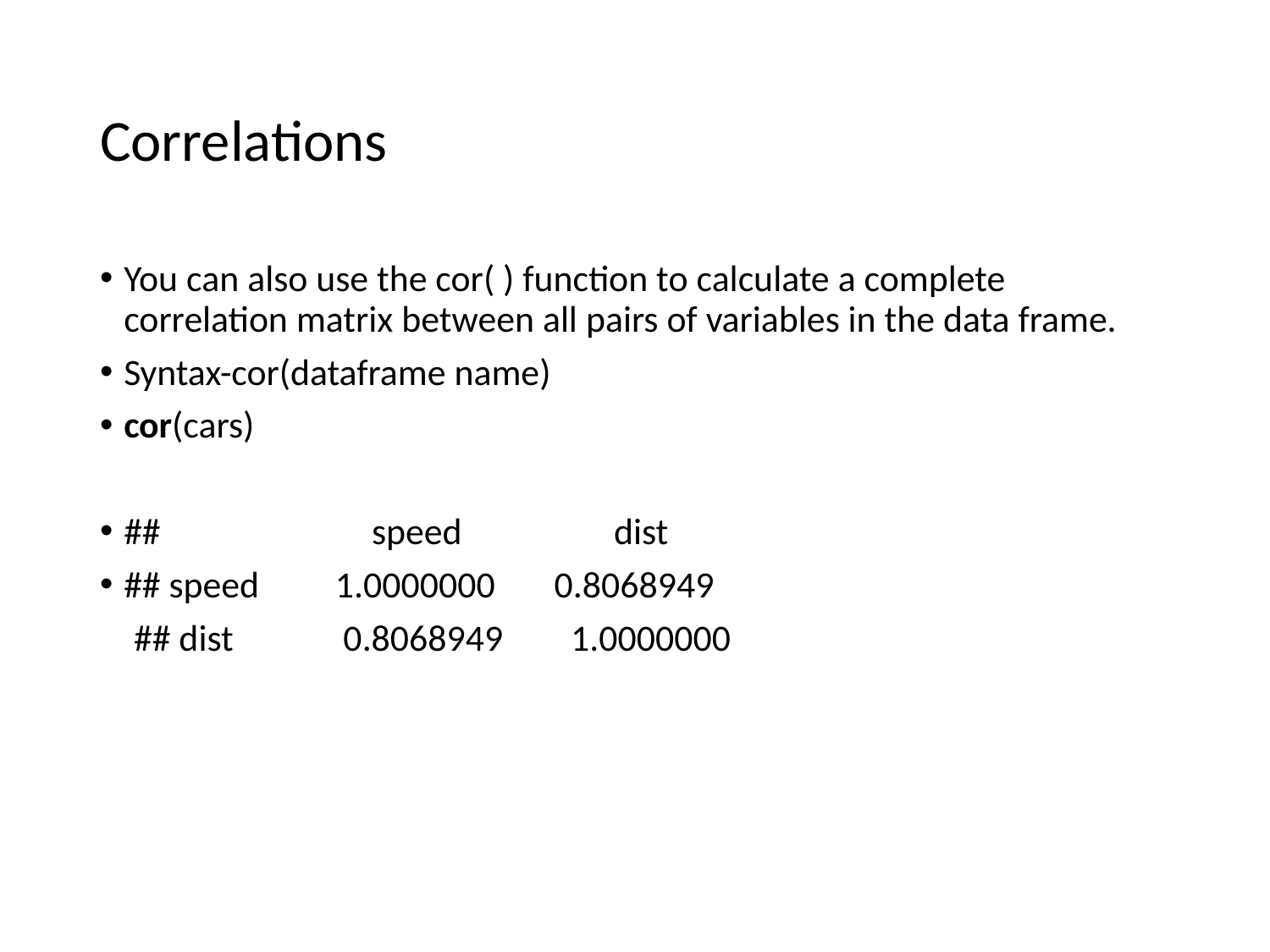

# Correlations
You can also use the cor( ) function to calculate a complete correlation matrix between all pairs of variables in the data frame.
Syntax-cor(dataframe name)
cor(cars)

##                         speed                  dist
## speed         1.0000000       0.8068949
    ## dist             0.8068949        1.0000000